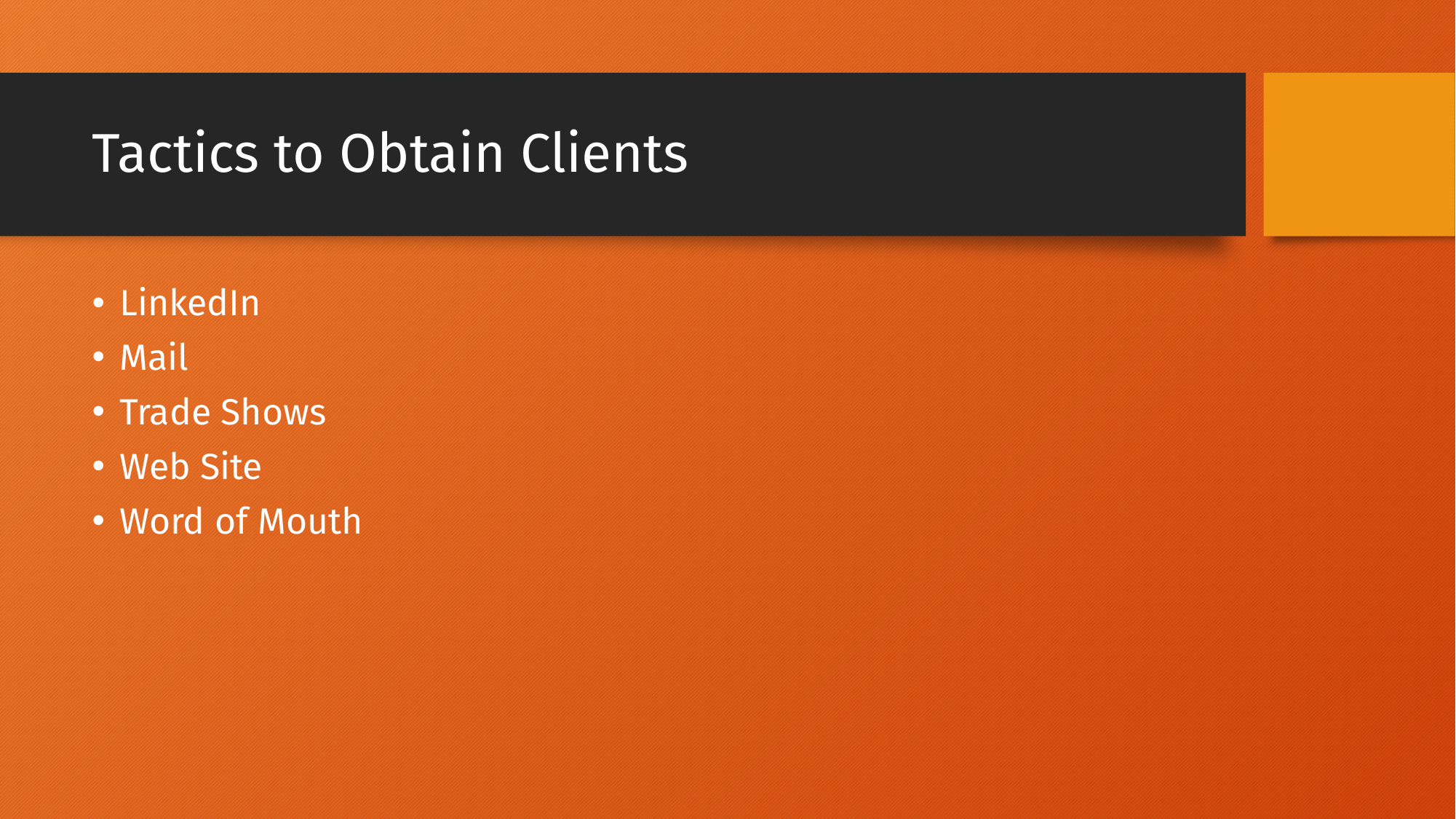

# Tactics to Obtain Clients
LinkedIn
Mail
Trade Shows
Web Site
Word of Mouth